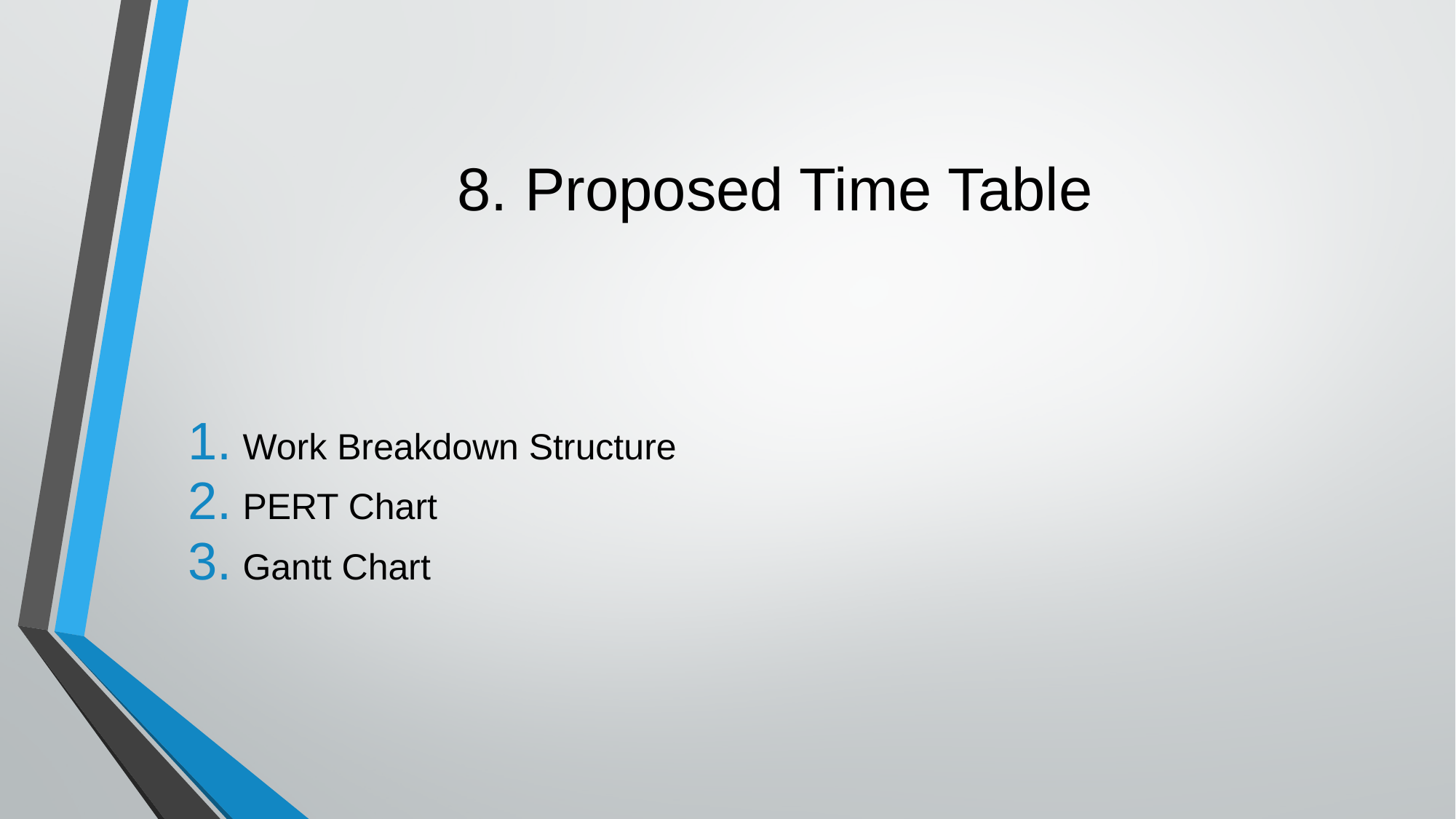

# 8. Proposed Time Table
Work Breakdown Structure
PERT Chart
Gantt Chart